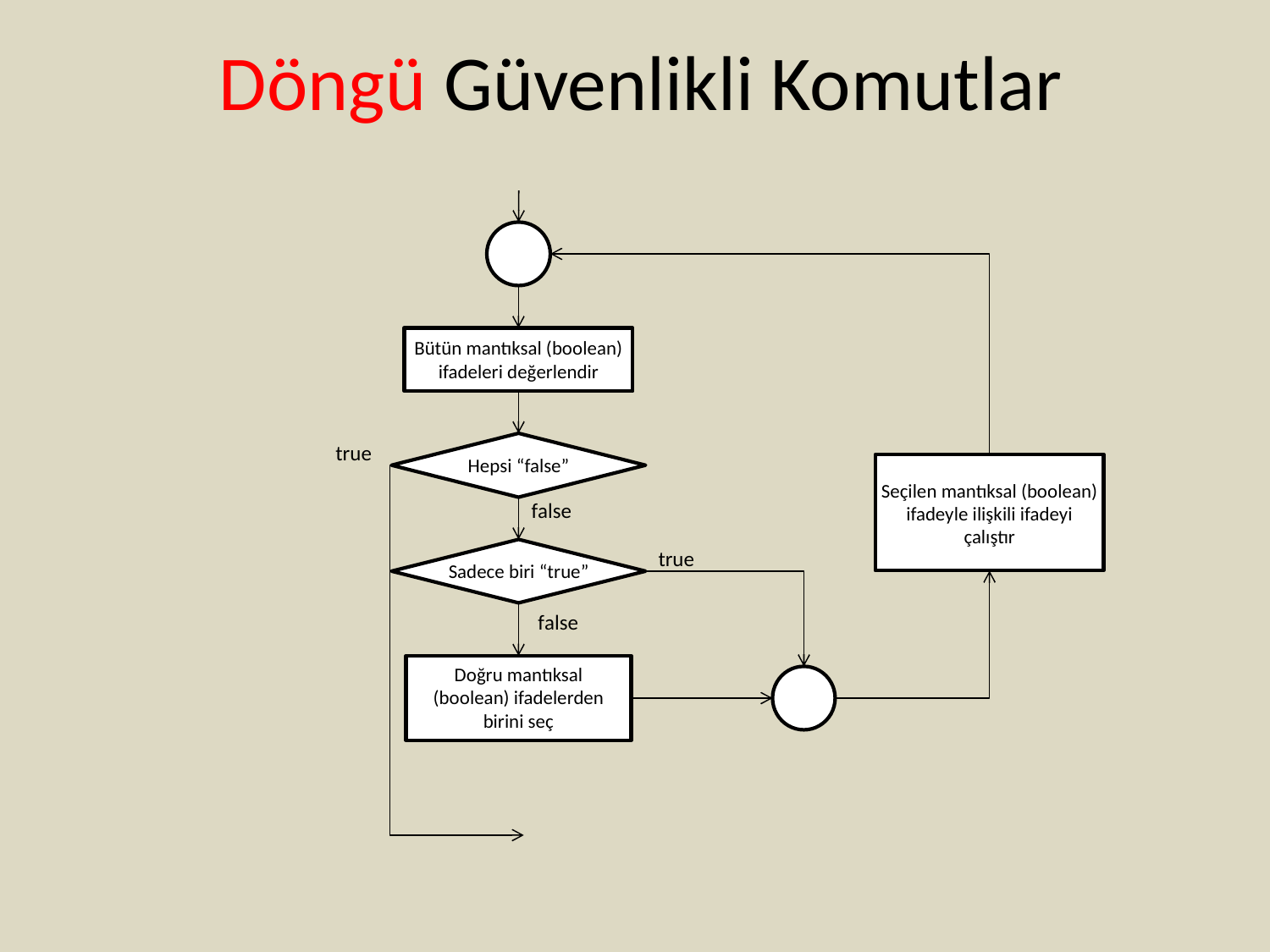

# Döngü Güvenlikli Komutlar

Bütün mantıksal (boolean) ifadeleri değerlendir
true

Hepsi “false”

Seçilen mantıksal (boolean) ifadeyle ilişkili ifadeyi çalıştır
false

true
Sadece biri “true”
false

Doğru mantıksal (boolean) ifadelerden birini seç